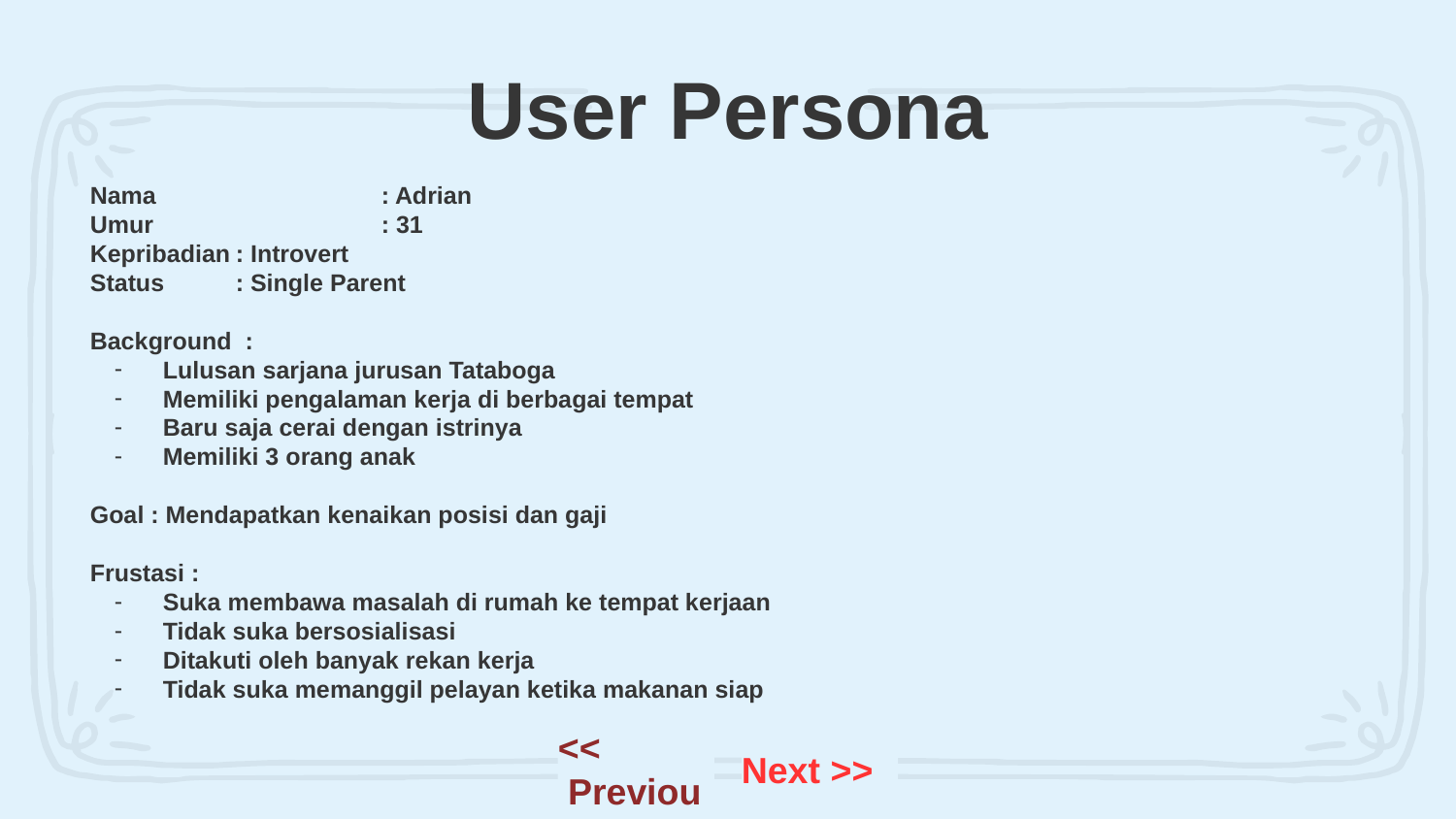

# User Persona
Nama		: Adrian
Umur 		: 31
Kepribadian	: Introvert
Status 	: Single Parent

Background  :
Lulusan sarjana jurusan Tataboga
Memiliki pengalaman kerja di berbagai tempat
Baru saja cerai dengan istrinya
Memiliki 3 orang anak

Goal : Mendapatkan kenaikan posisi dan gaji

Frustasi :
Suka membawa masalah di rumah ke tempat kerjaan
Tidak suka bersosialisasi
Ditakuti oleh banyak rekan kerja
Tidak suka memanggil pelayan ketika makanan siap

<< Previous
Next >>